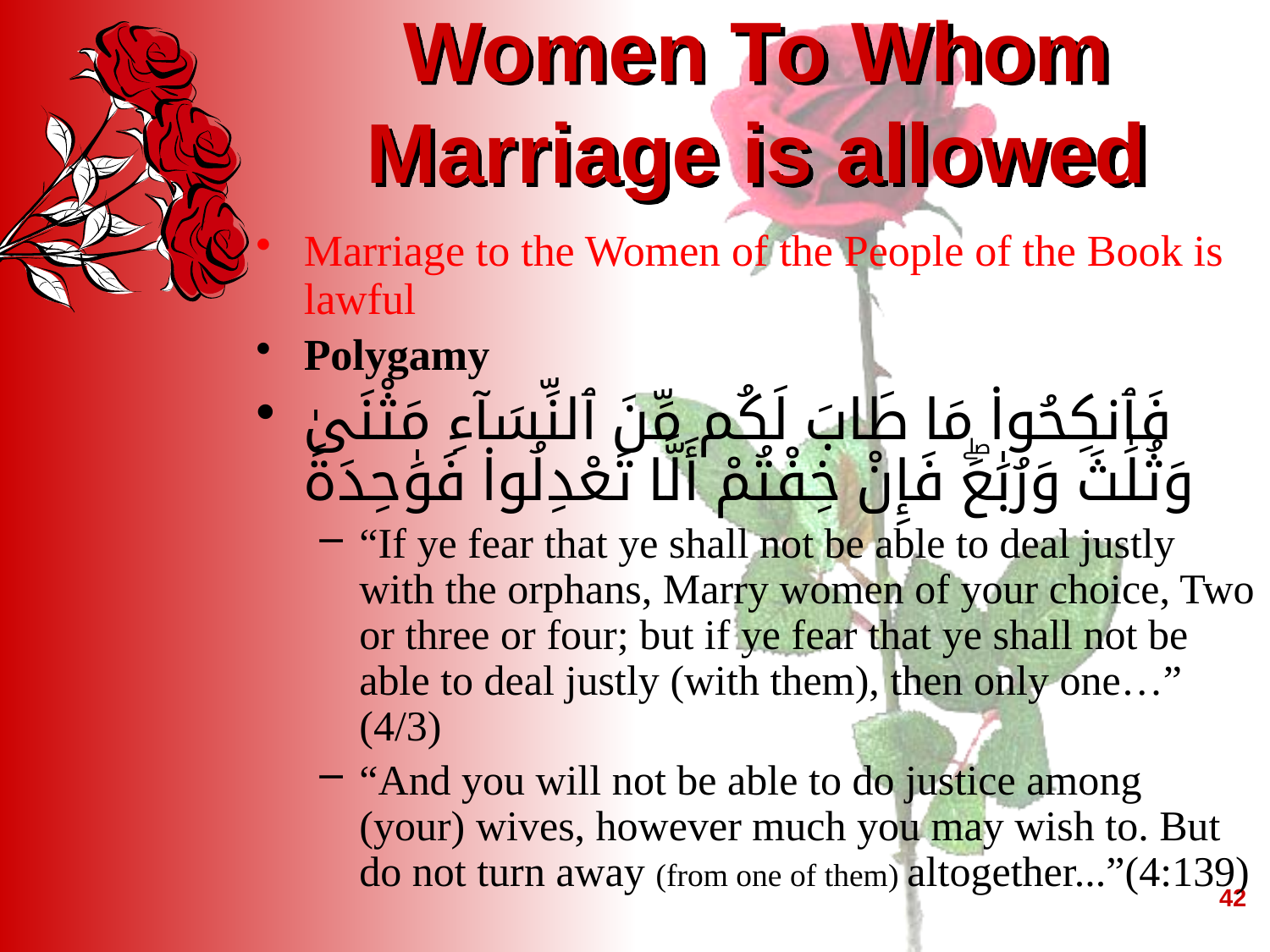

# Women To Whom Marriage is allowed
Marriage to the Women of the People of the Book is lawful
Polygamy
فَٱنكِحُوا۟ مَا طَابَ لَكُم مِّنَ ٱلنِّسَآءِ مَثْنَىٰ وَثُلَٰثَ وَرُبَٰعَۖ فَإِنْ خِفْتُمْ أَلَّا تَعْدِلُوا۟ فَوَٰحِدَةً
“If ye fear that ye shall not be able to deal justly with the orphans, Marry women of your choice, Two or three or four; but if ye fear that ye shall not be able to deal justly (with them), then only one…” (4/3)
“And you will not be able to do justice among (your) wives, however much you may wish to. But do not turn away (from one of them) altogether...”(4:139)

42